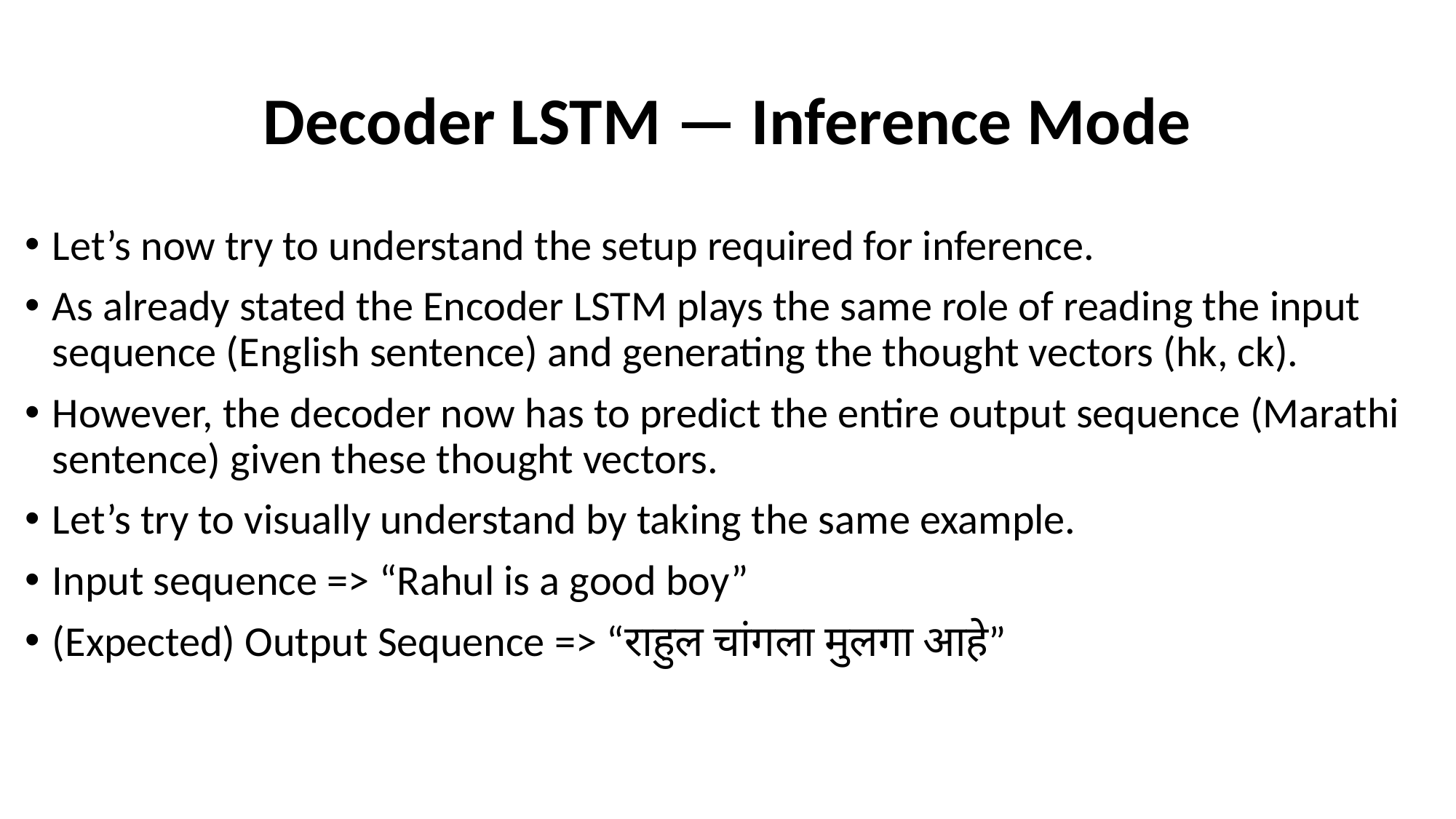

# Decoder LSTM — Inference Mode
Let’s now try to understand the setup required for inference.
As already stated the Encoder LSTM plays the same role of reading the input sequence (English sentence) and generating the thought vectors (hk, ck).
However, the decoder now has to predict the entire output sequence (Marathi sentence) given these thought vectors.
Let’s try to visually understand by taking the same example.
Input sequence => “Rahul is a good boy”
(Expected) Output Sequence => “राहुल चांगला मुलगा आहे”